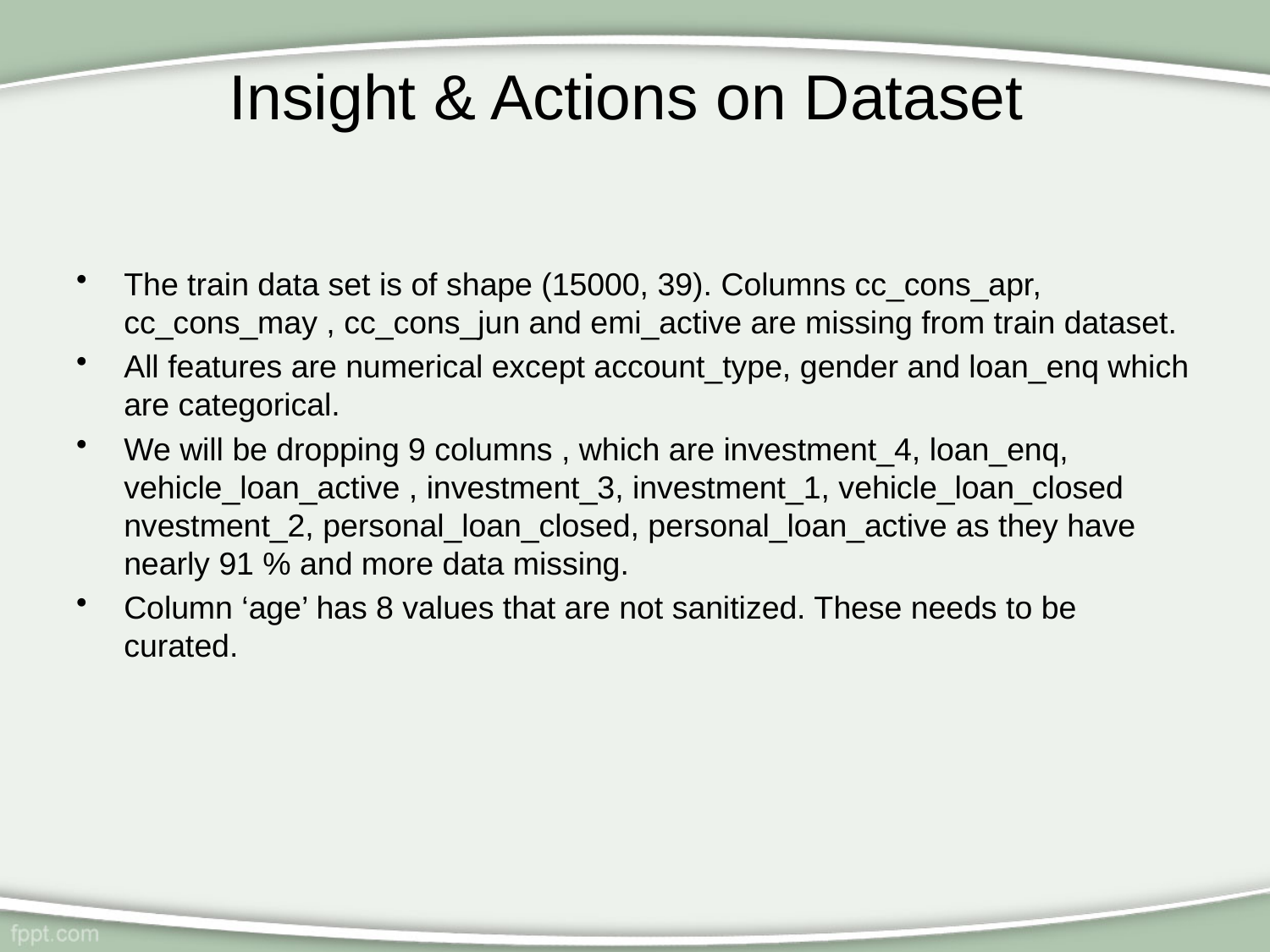

# Insight & Actions on Dataset
The train data set is of shape (15000, 39). Columns cc_cons_apr, cc_cons_may , cc_cons_jun and emi_active are missing from train dataset.
All features are numerical except account_type, gender and loan_enq which are categorical.
We will be dropping 9 columns , which are investment_4, loan_enq, vehicle_loan_active , investment_3, investment_1, vehicle_loan_closed nvestment_2, personal_loan_closed, personal_loan_active as they have nearly 91 % and more data missing.
Column ‘age’ has 8 values that are not sanitized. These needs to be curated.